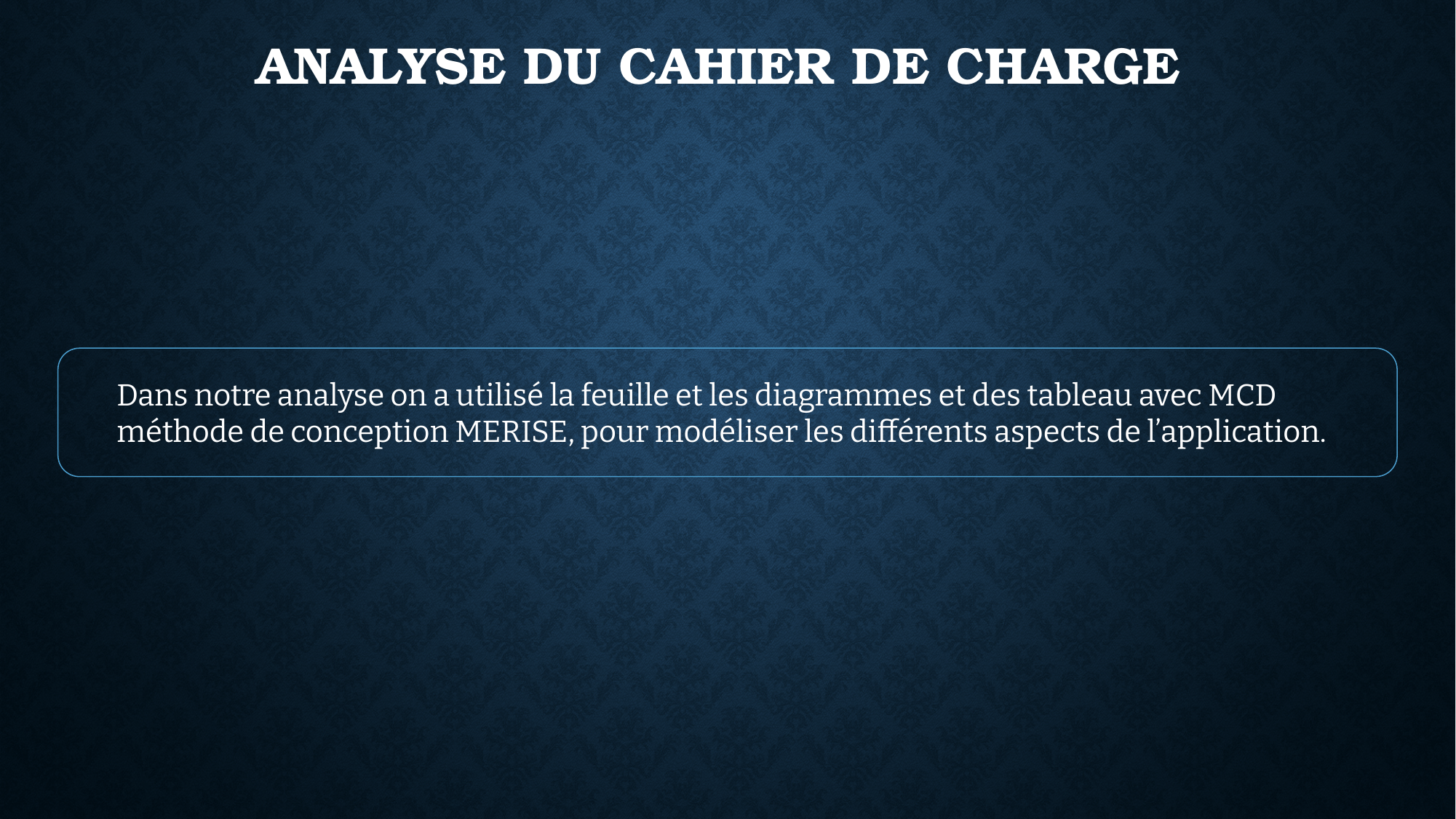

# Analyse du cahier de charge

Dans notre analyse on a utilisé la feuille et les diagrammes et des tableau avec MCD méthode de conception MERISE, pour modéliser les différents aspects de l’application.